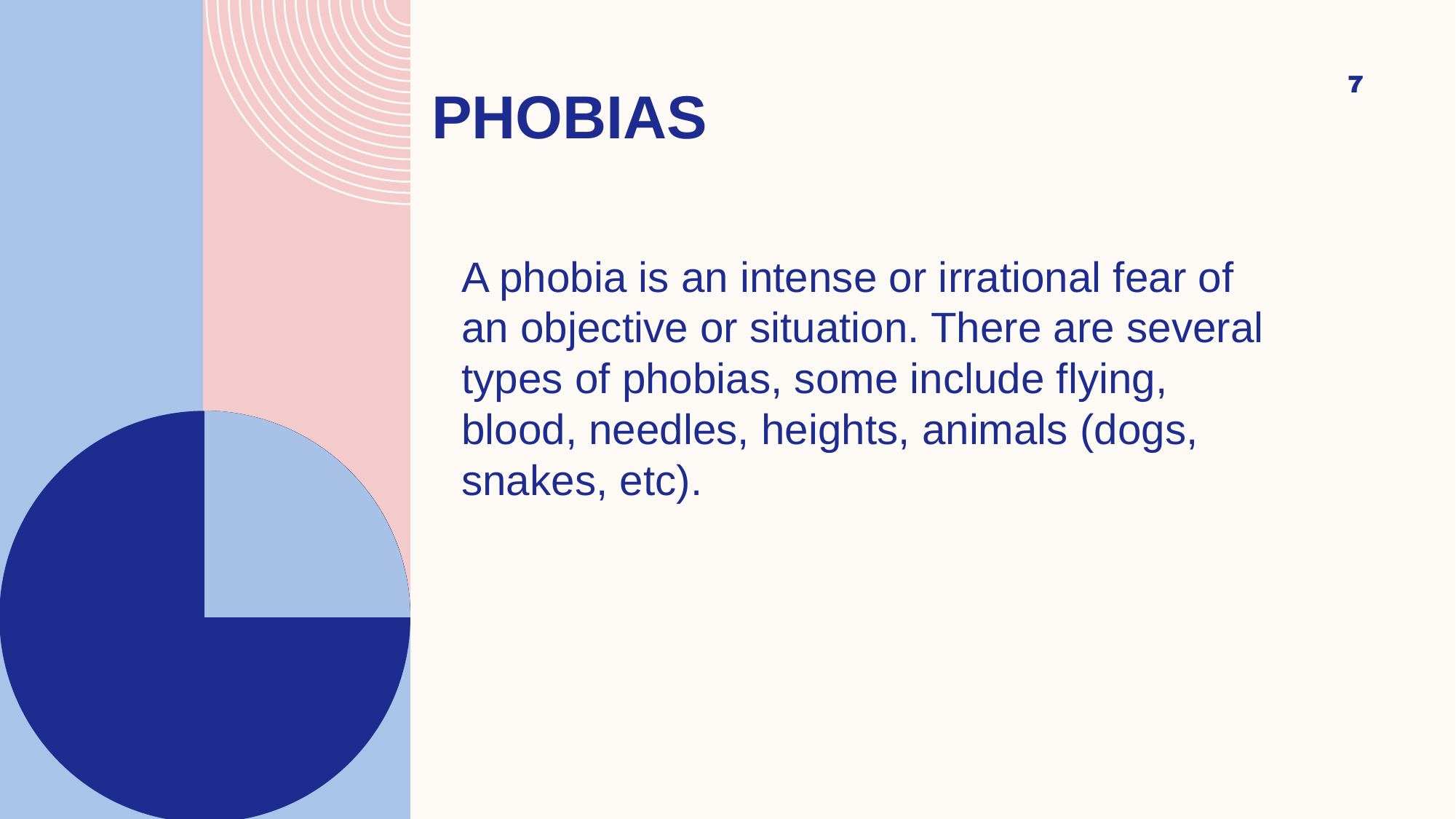

7
# PHOBIAs
A phobia is an intense or irrational fear of an objective or situation. There are several types of phobias, some include flying, blood, needles, heights, animals (dogs, snakes, etc).